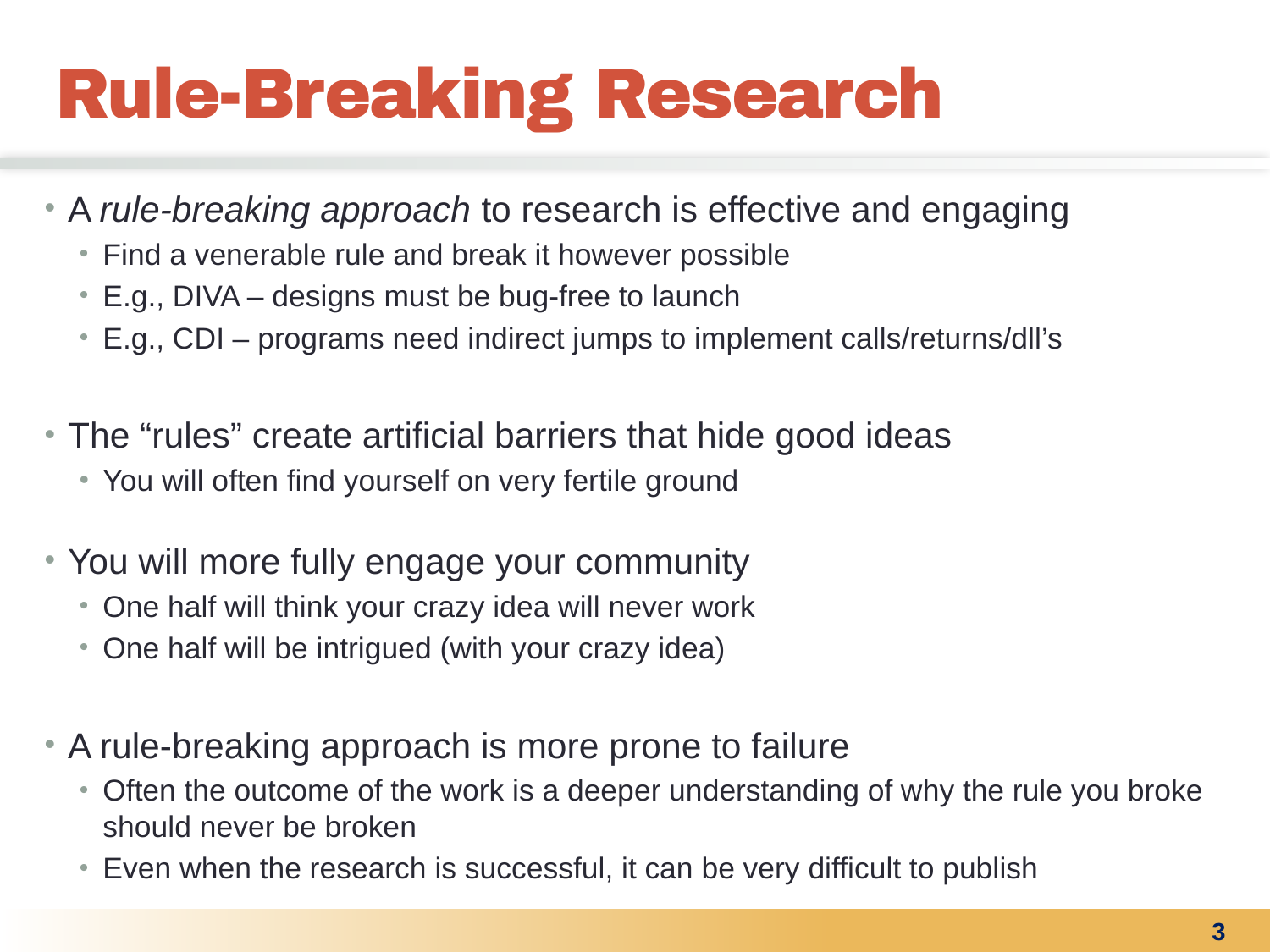

# Rule-Breaking Research
A rule-breaking approach to research is effective and engaging
Find a venerable rule and break it however possible
E.g., DIVA – designs must be bug-free to launch
E.g., CDI – programs need indirect jumps to implement calls/returns/dll’s

The “rules” create artificial barriers that hide good ideas
You will often find yourself on very fertile ground

You will more fully engage your community
One half will think your crazy idea will never work
One half will be intrigued (with your crazy idea)

A rule-breaking approach is more prone to failure
Often the outcome of the work is a deeper understanding of why the rule you broke should never be broken
Even when the research is successful, it can be very difficult to publish
3